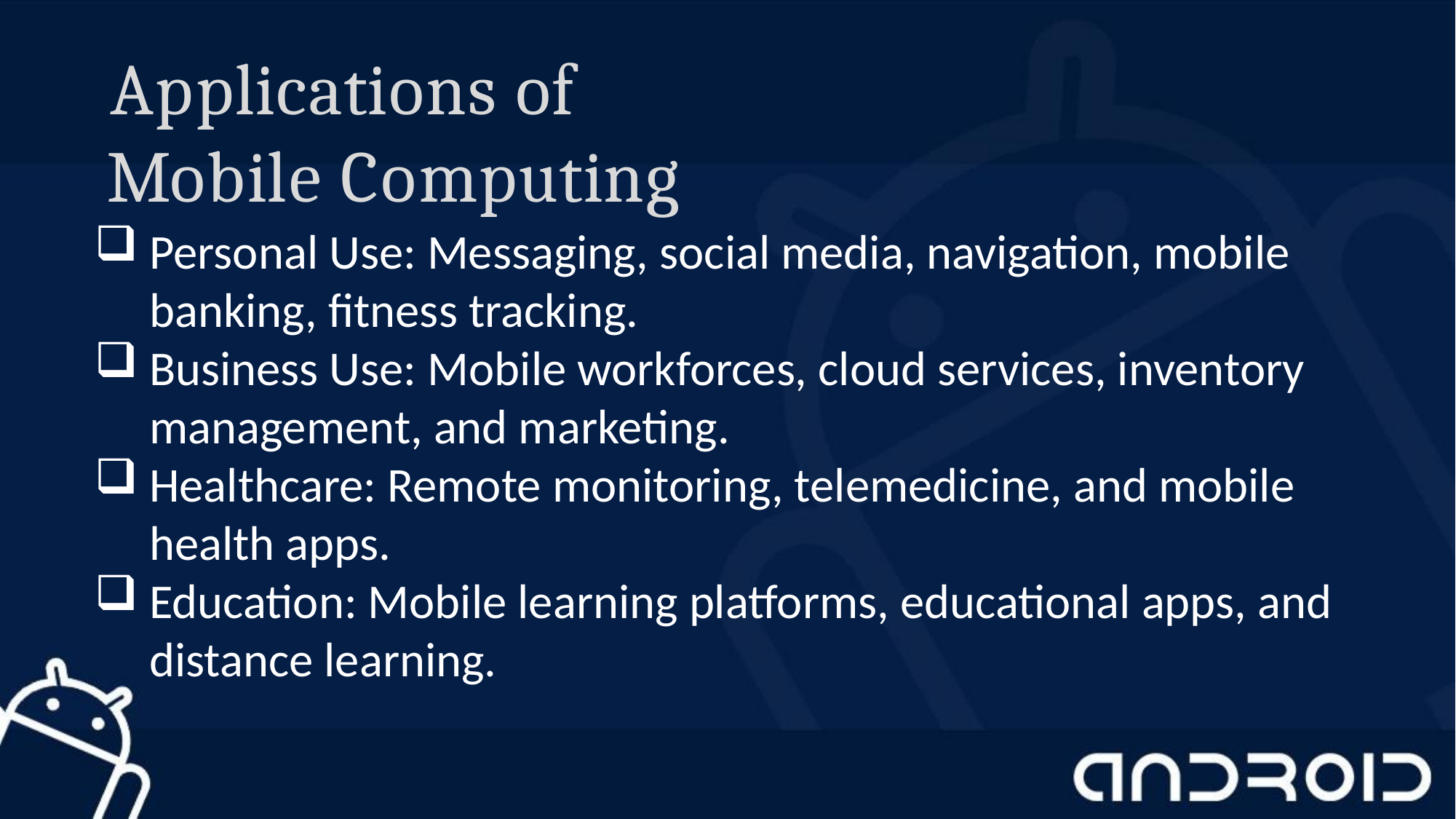

# Applications of Mobile Computing

Personal Use: Messaging, social media, navigation, mobile banking, fitness tracking.
Business Use: Mobile workforces, cloud services, inventory management, and marketing.
Healthcare: Remote monitoring, telemedicine, and mobile health apps.
Education: Mobile learning platforms, educational apps, and distance learning.